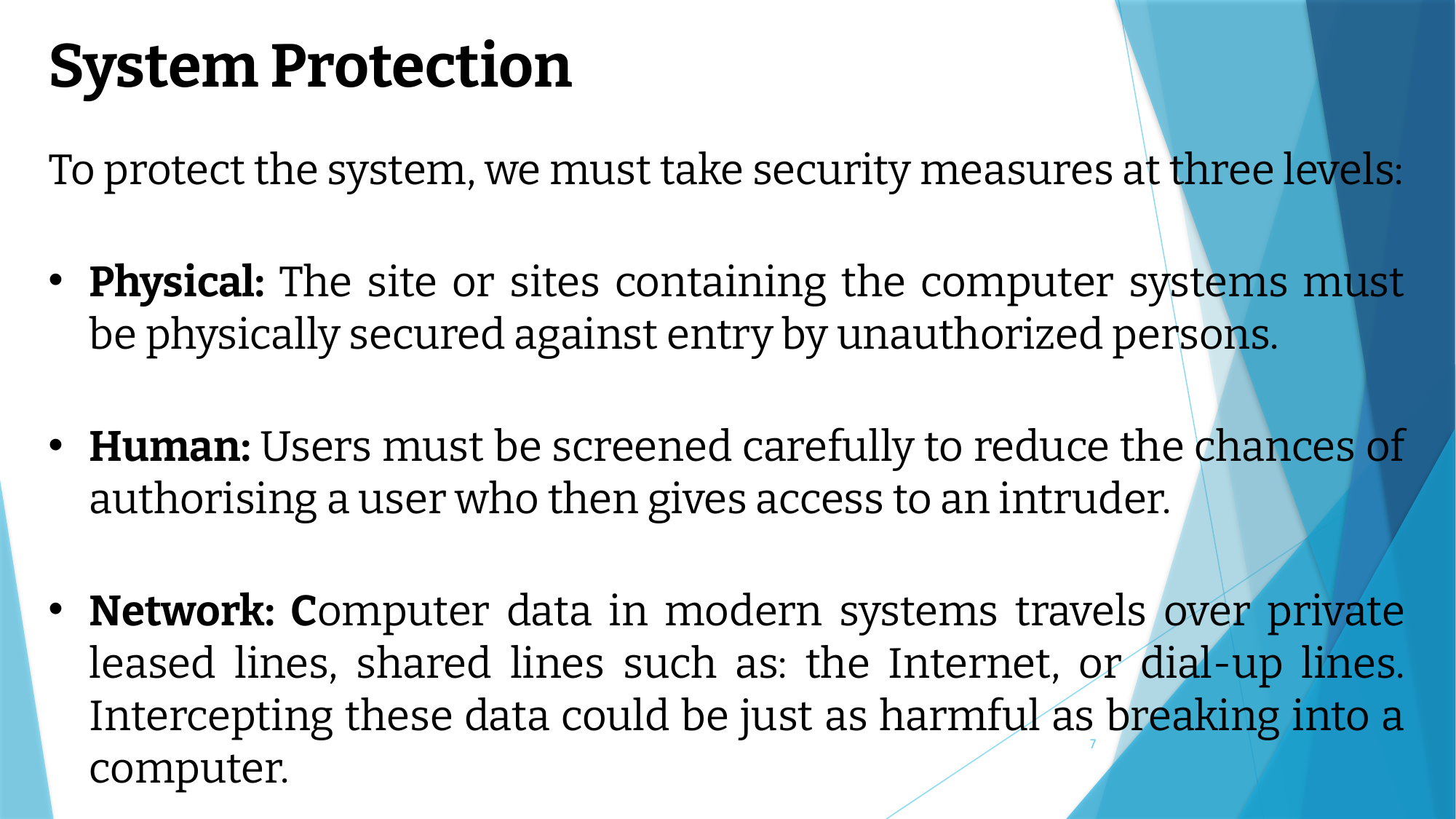

System Protection

To protect the system, we must take security measures at three levels:

Physical: The site or sites containing the computer systems must be physically secured against entry by unauthorized persons.

Human: Users must be screened carefully to reduce the chances of authorising a user who then gives access to an intruder.

Network: Computer data in modern systems travels over private leased lines, shared lines such as: the Internet, or dial-up lines. Intercepting these data could be just as harmful as breaking into a computer.
7